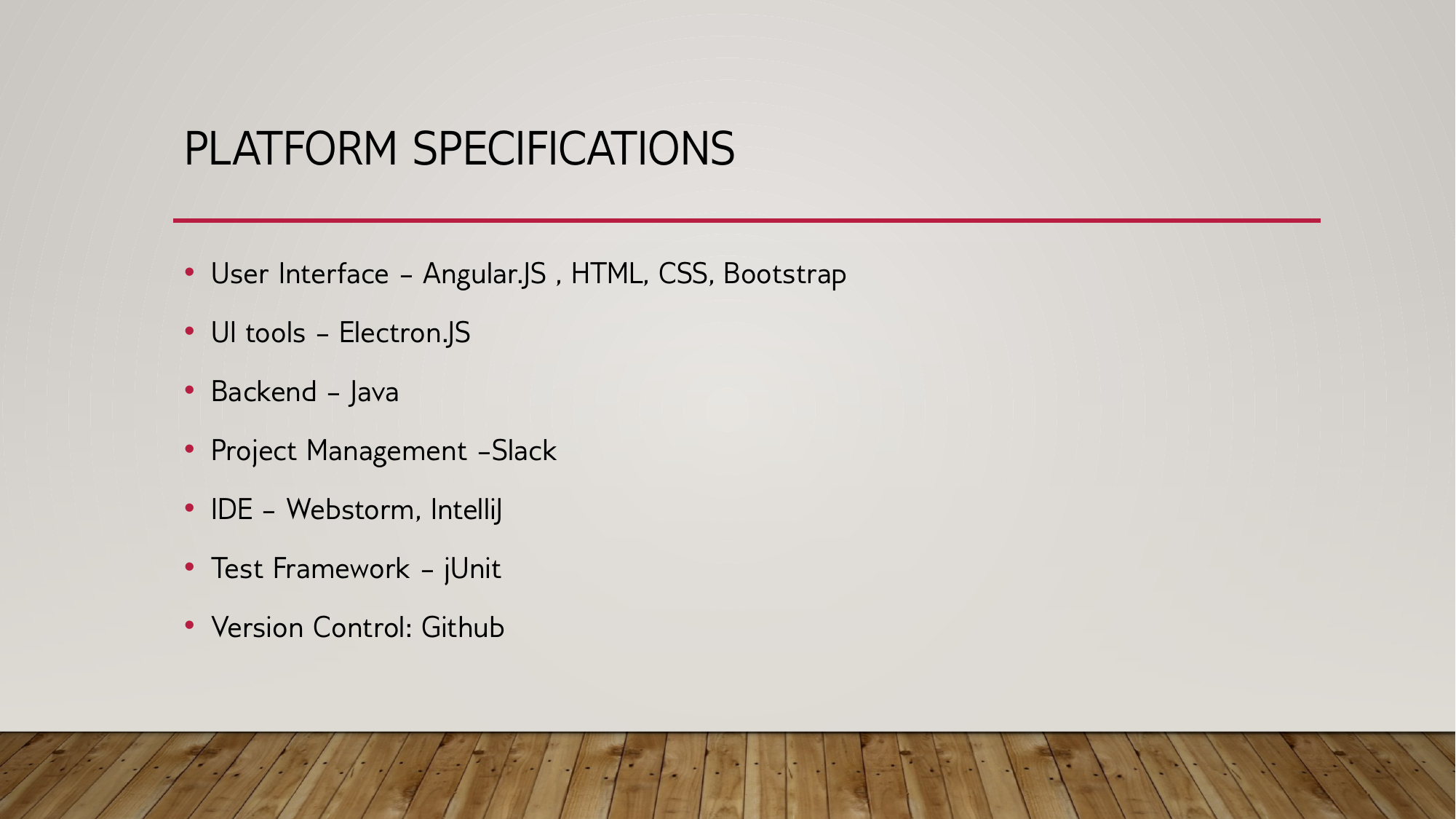

# PLATFORM SPECIFICATIONS
User Interface – Angular.JS , HTML, CSS, Bootstrap
UI tools – Electron.JS
Backend – Java
Project Management –Slack
IDE – Webstorm, IntelliJ
Test Framework – jUnit
Version Control: Github